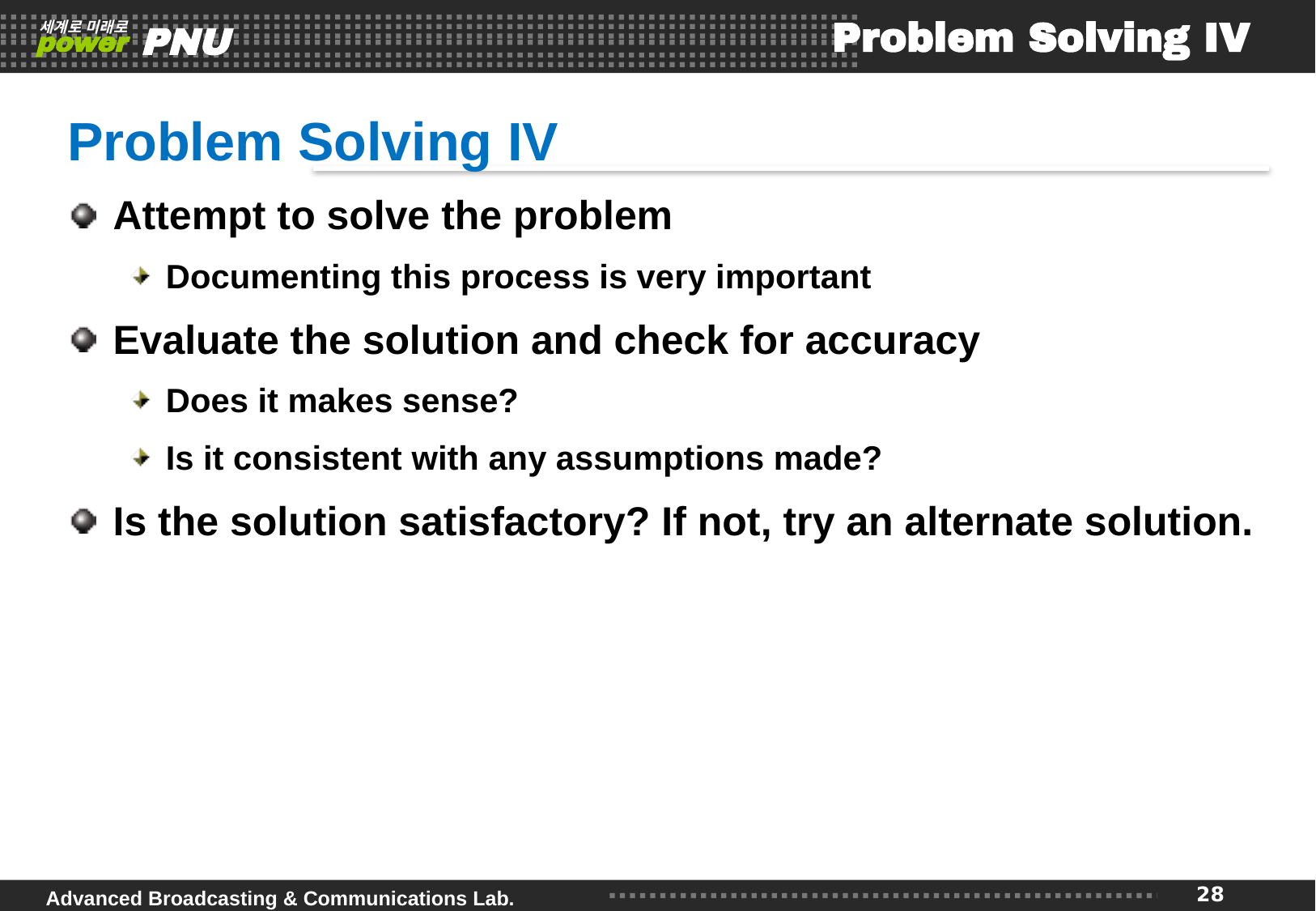

# Problem Solving IV
Problem Solving IV
Attempt to solve the problem
Documenting this process is very important
Evaluate the solution and check for accuracy
Does it makes sense?
Is it consistent with any assumptions made?
Is the solution satisfactory? If not, try an alternate solution.